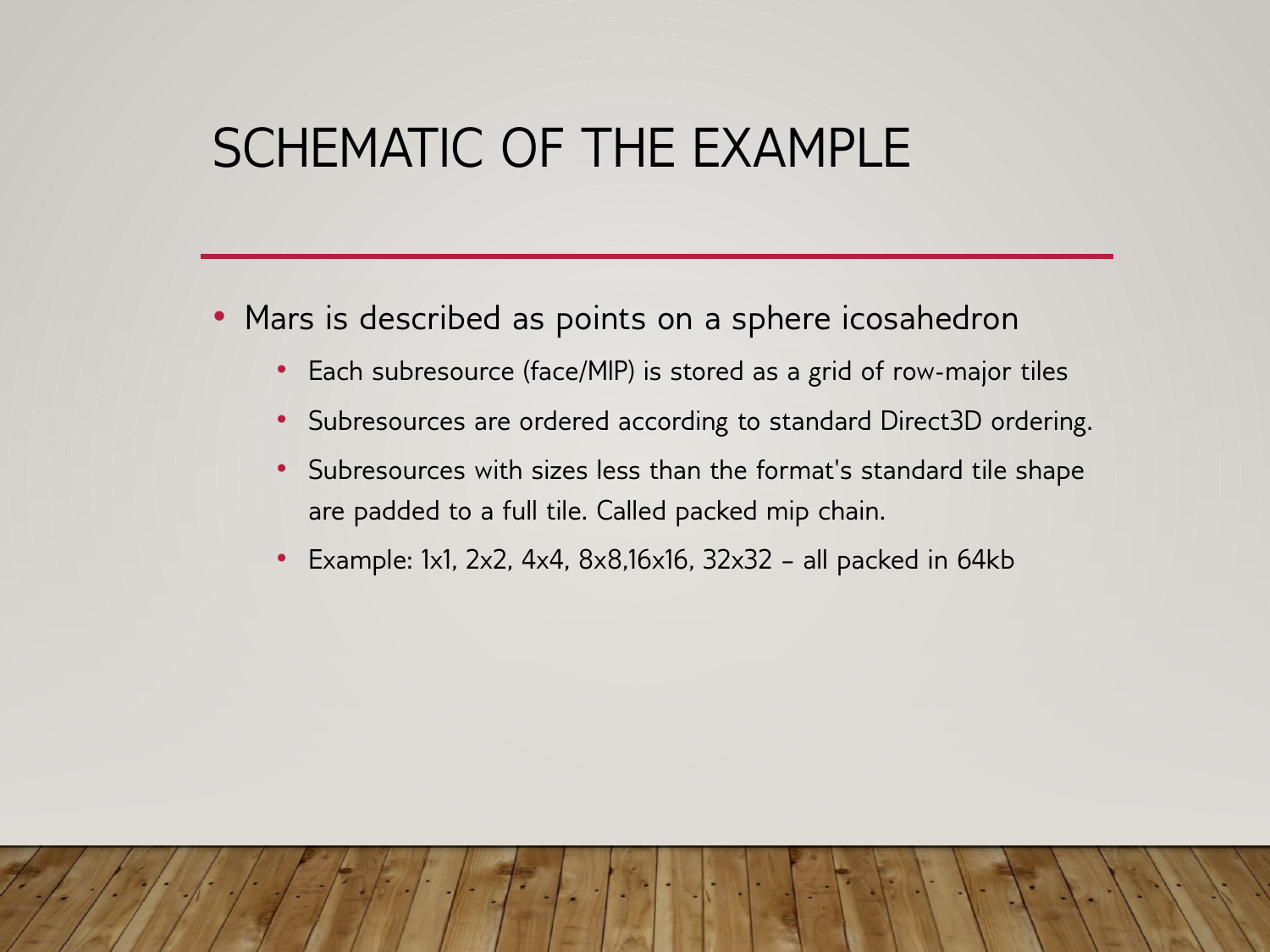

# SCHEMATIC of the example
Mars is described as points on a sphere icosahedron
Each subresource (face/MIP) is stored as a grid of row-major tiles
Subresources are ordered according to standard Direct3D ordering.
Subresources with sizes less than the format's standard tile shape are padded to a full tile. Called packed mip chain.
Example: 1x1, 2x2, 4x4, 8x8,16x16, 32x32 – all packed in 64kb